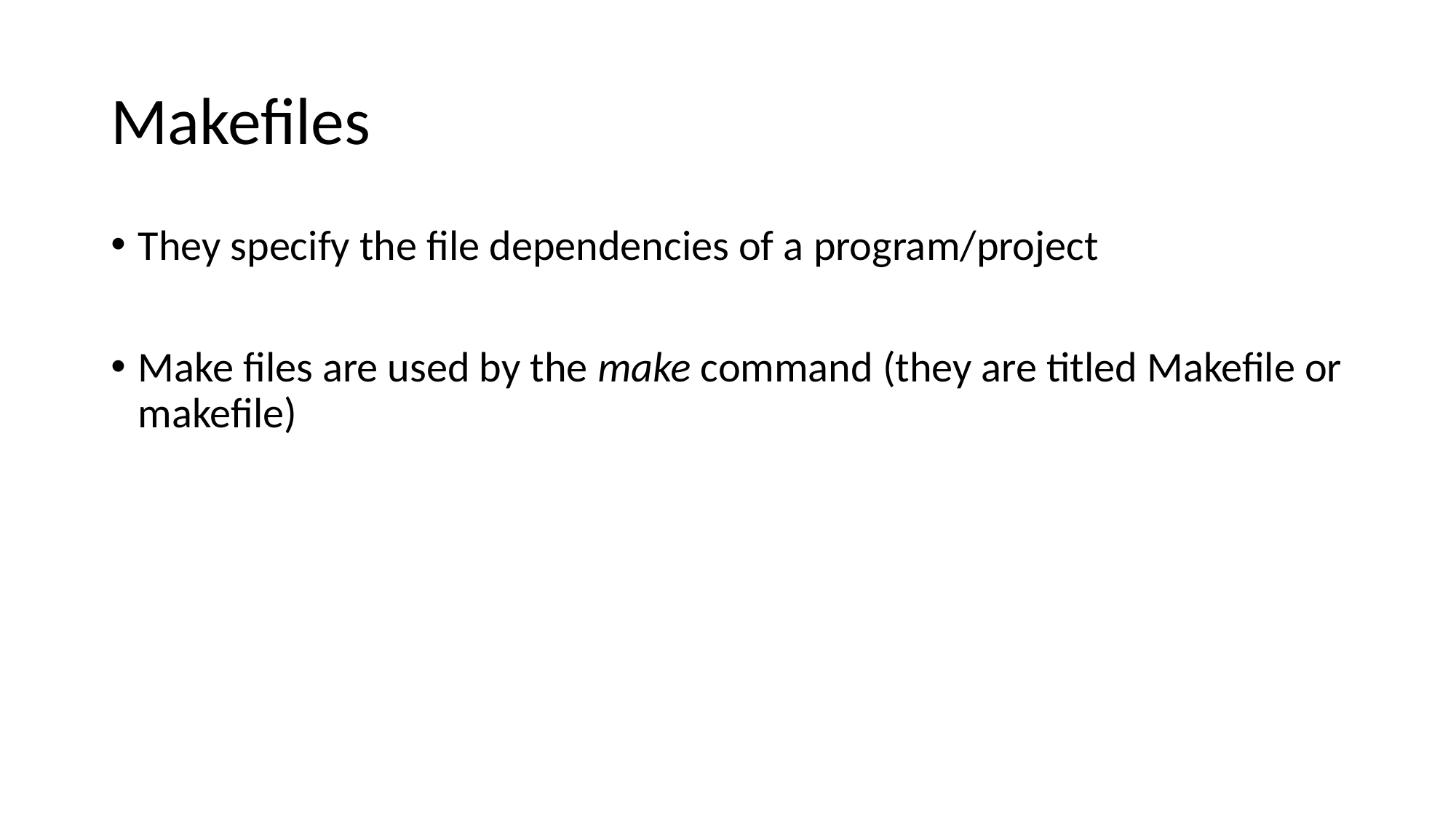

# Makefiles
They specify the file dependencies of a program/project

Make files are used by the make command (they are titled Makefile or makefile)